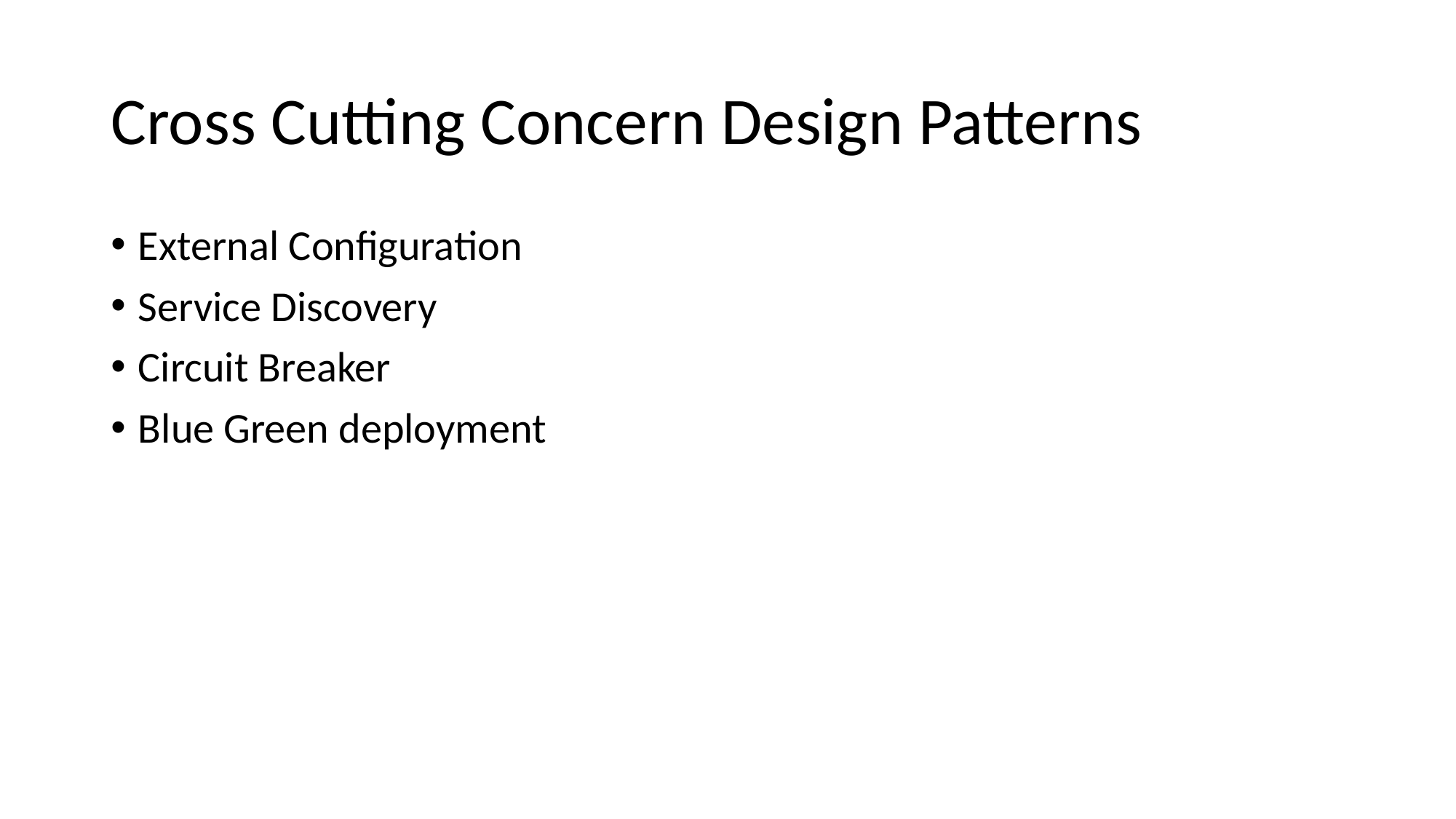

# Cross Cutting Concern Design Patterns
External Configuration
Service Discovery
Circuit Breaker
Blue Green deployment